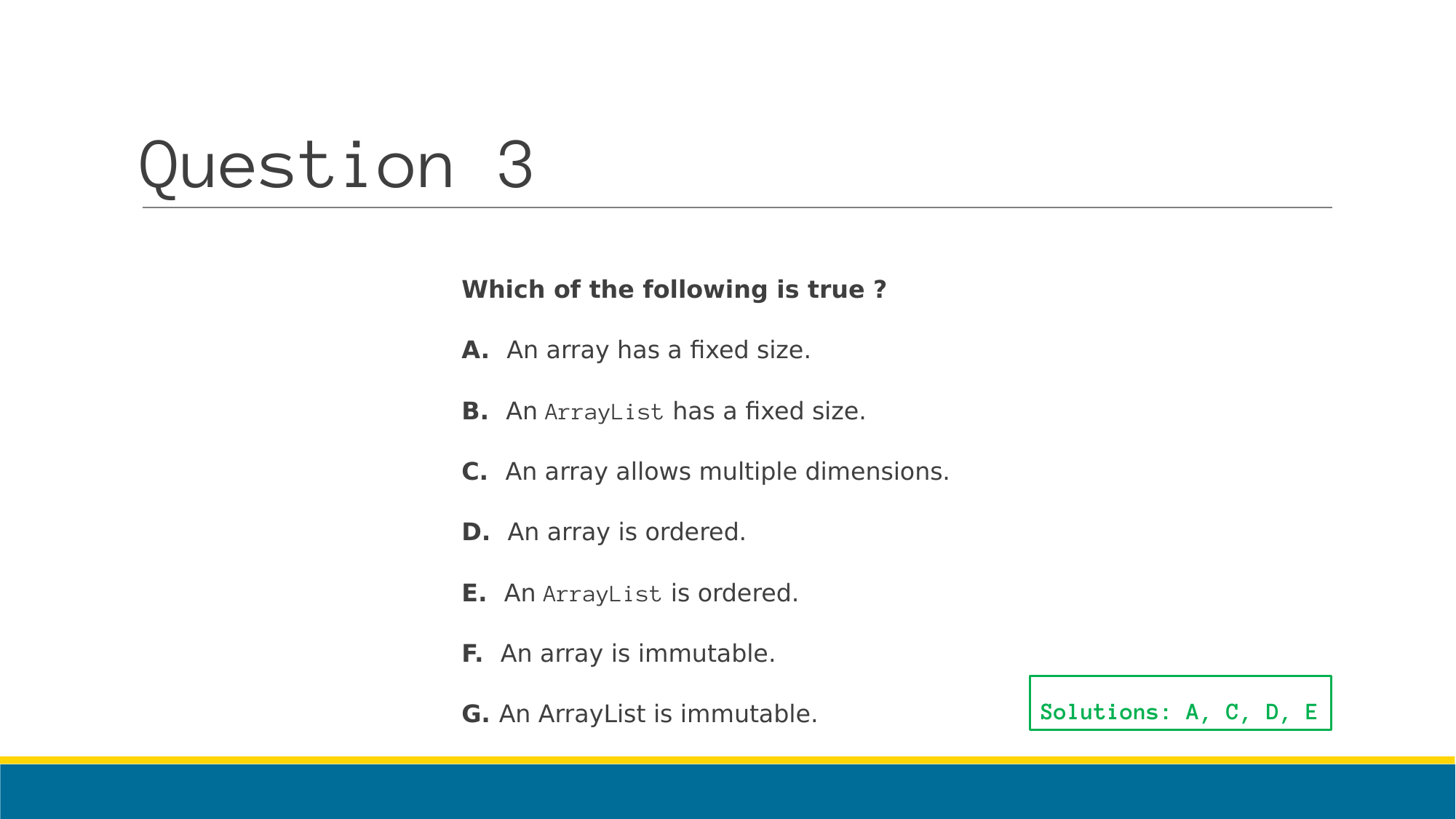

# Question 3

Which of the following is true ?
A.  An array has a fixed size.
B.  An ArrayList has a fixed size.
C.  An array allows multiple dimensions.
D.  An array is ordered.
E.  An ArrayList is ordered.
F.  An array is immutable.
G. An ArrayList is immutable.
Solutions: A, C, D, E